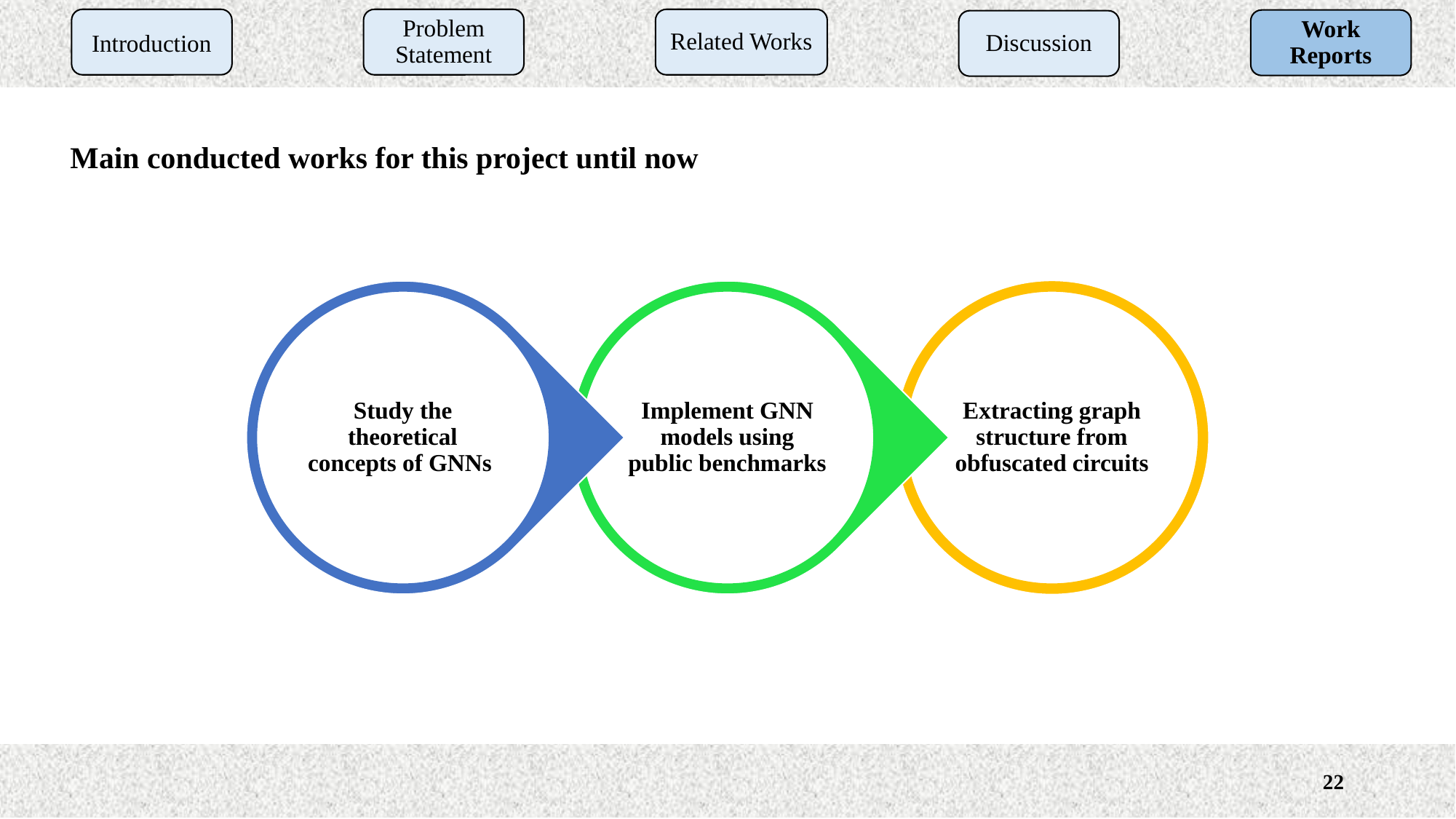

Introduction
Problem Statement
Related Works
Work Reports
Discussion
Main conducted works for this project until now

Study the theoretical concepts of GNNs
Implement GNN models using public benchmarks
Extracting graph structure from obfuscated circuits

22